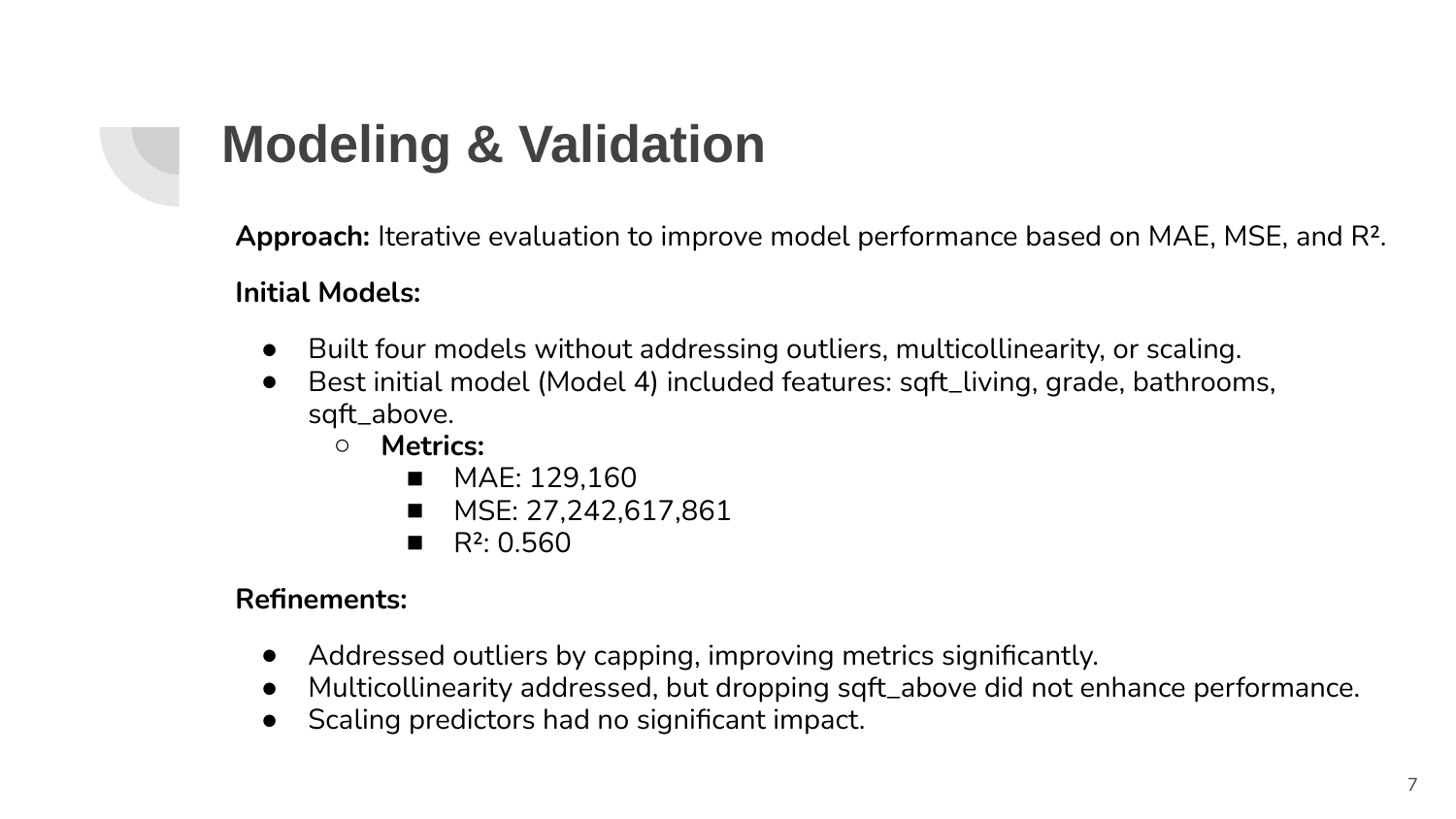

# Modeling & Validation
Approach: Iterative evaluation to improve model performance based on MAE, MSE, and R².
Initial Models:
Built four models without addressing outliers, multicollinearity, or scaling.
Best initial model (Model 4) included features: sqft_living, grade, bathrooms, sqft_above.
Metrics:
MAE: 129,160
MSE: 27,242,617,861
R²: 0.560
Refinements:
Addressed outliers by capping, improving metrics significantly.
Multicollinearity addressed, but dropping sqft_above did not enhance performance.
Scaling predictors had no significant impact.

7